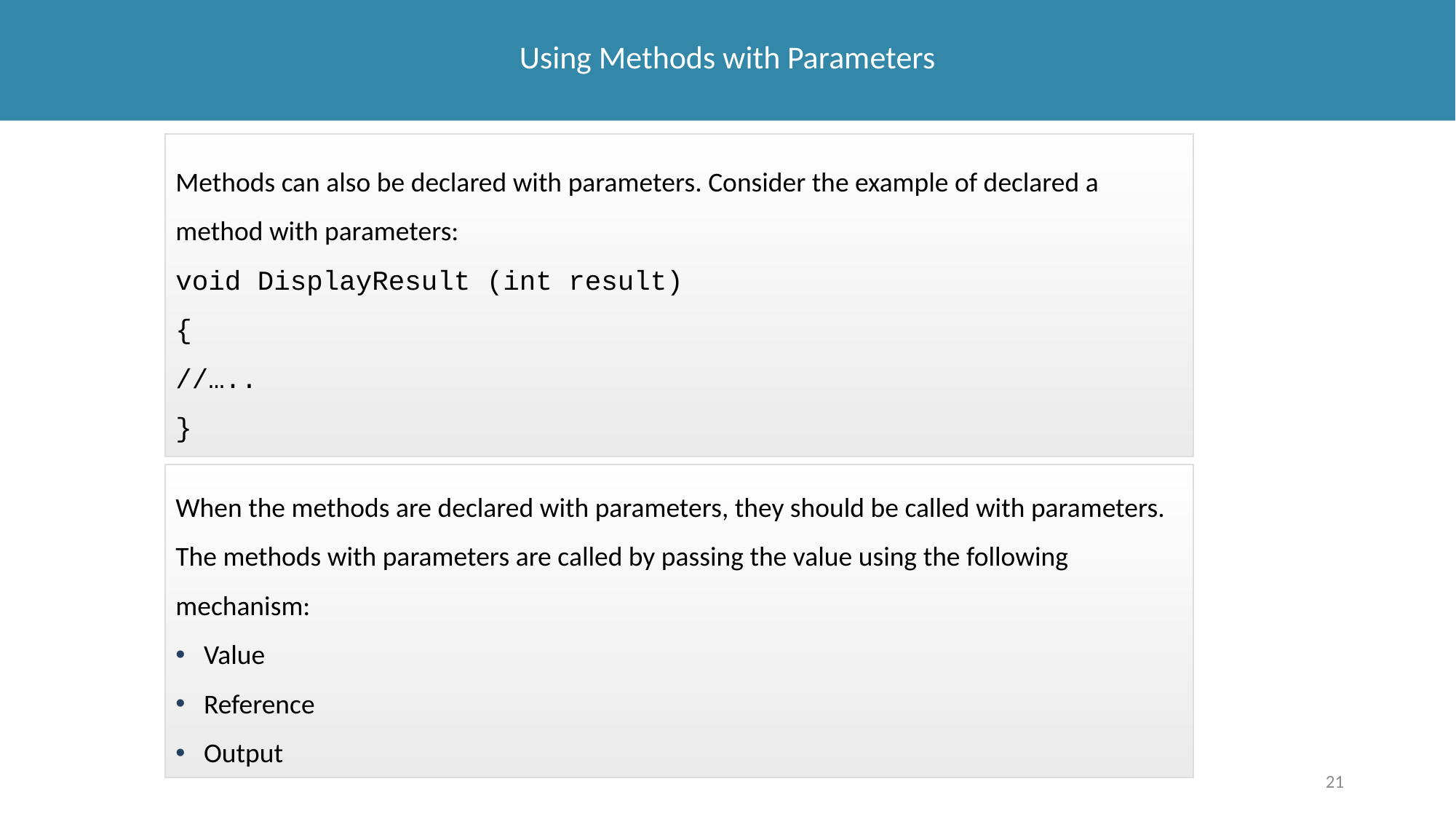

# Using Methods with Parameters
Methods can also be declared with parameters. Consider the example of declared a method with parameters:
void DisplayResult (int result)
{
//…..
}
When the methods are declared with parameters, they should be called with parameters. The methods with parameters are called by passing the value using the following mechanism:
Value
Reference
Output
21